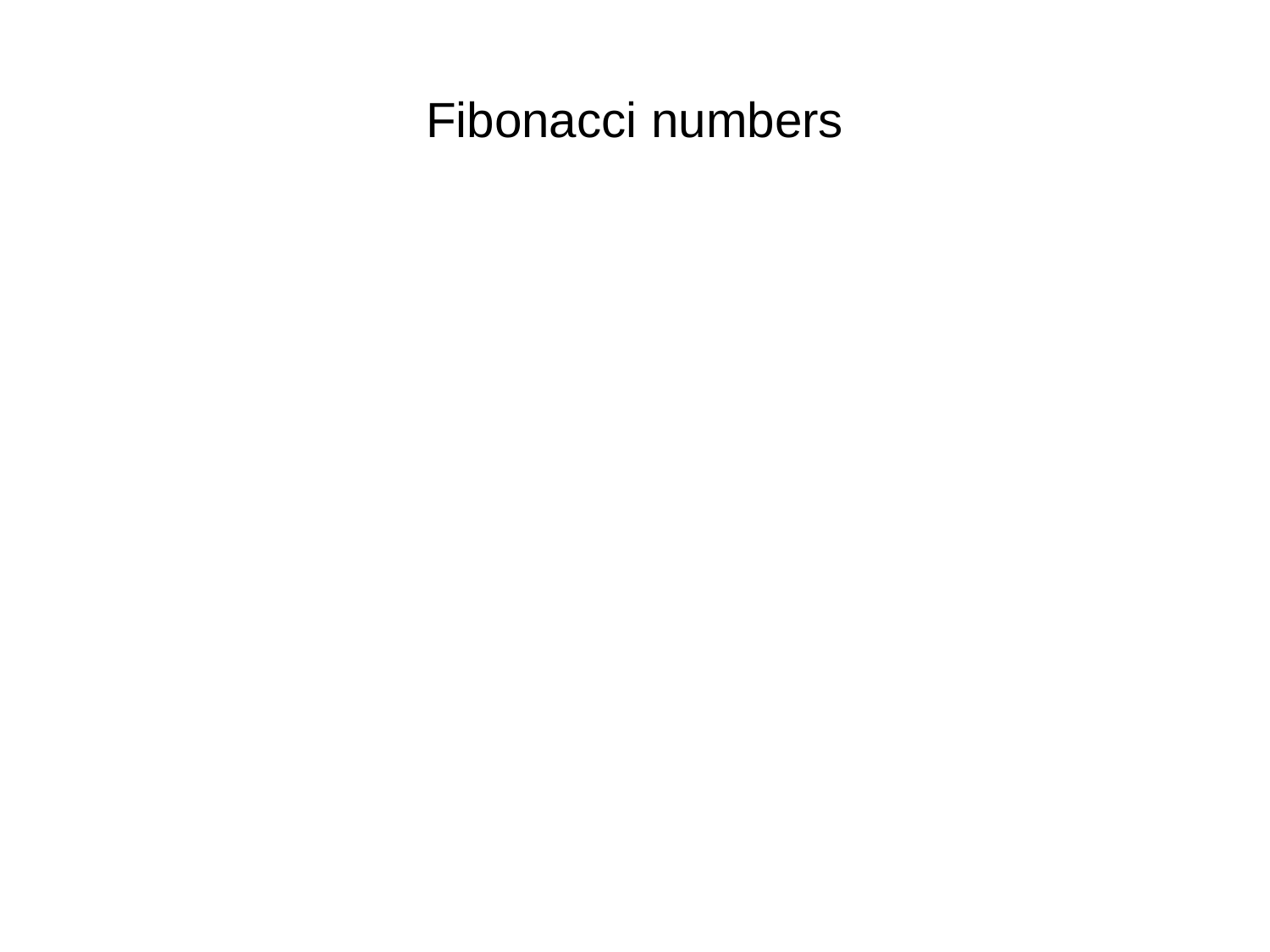

# Fibonacci numbers
double * array = new double[ARRAY_SIZE];

/*initialization*/
array[0] = 1.0;
array[1] = 1.0;
// use 0.0 to indicate we have not yet calculated a value
for ( int i = 2; i < ARRAY_SIZE; ++i ) {
    array[i] = 0.0;
}

double F( int n ) {
    if ( array[n] == 0.0 ) {
        array[n] = F( n – 1 ) + F( n – 2 );
    }

    return array[n];
}